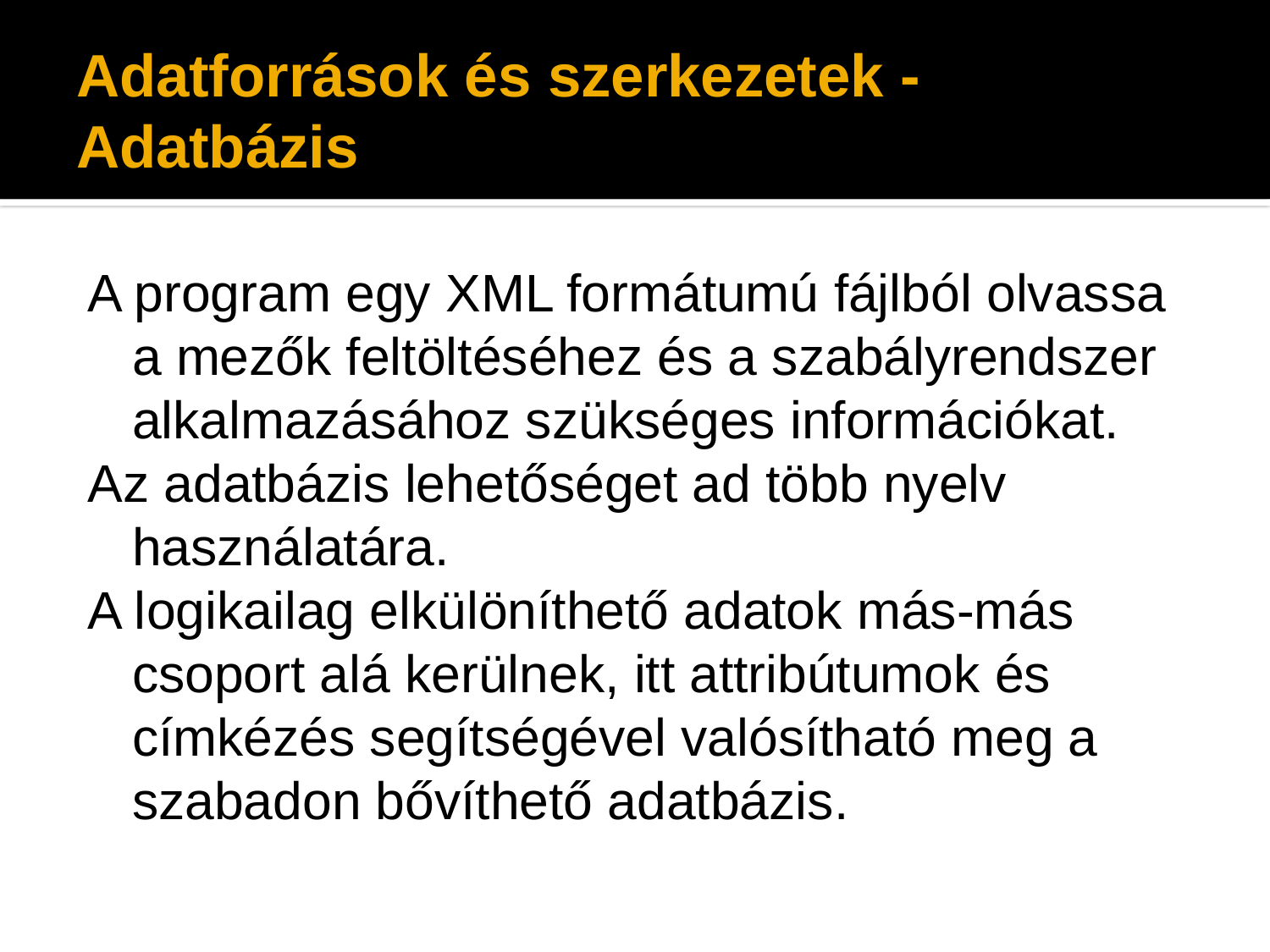

# Adatforrások és szerkezetek - Adatbázis
A program egy XML formátumú fájlból olvassa a mezők feltöltéséhez és a szabályrendszer alkalmazásához szükséges információkat.
Az adatbázis lehetőséget ad több nyelv használatára.
A logikailag elkülöníthető adatok más-más csoport alá kerülnek, itt attribútumok és címkézés segítségével valósítható meg a szabadon bővíthető adatbázis.